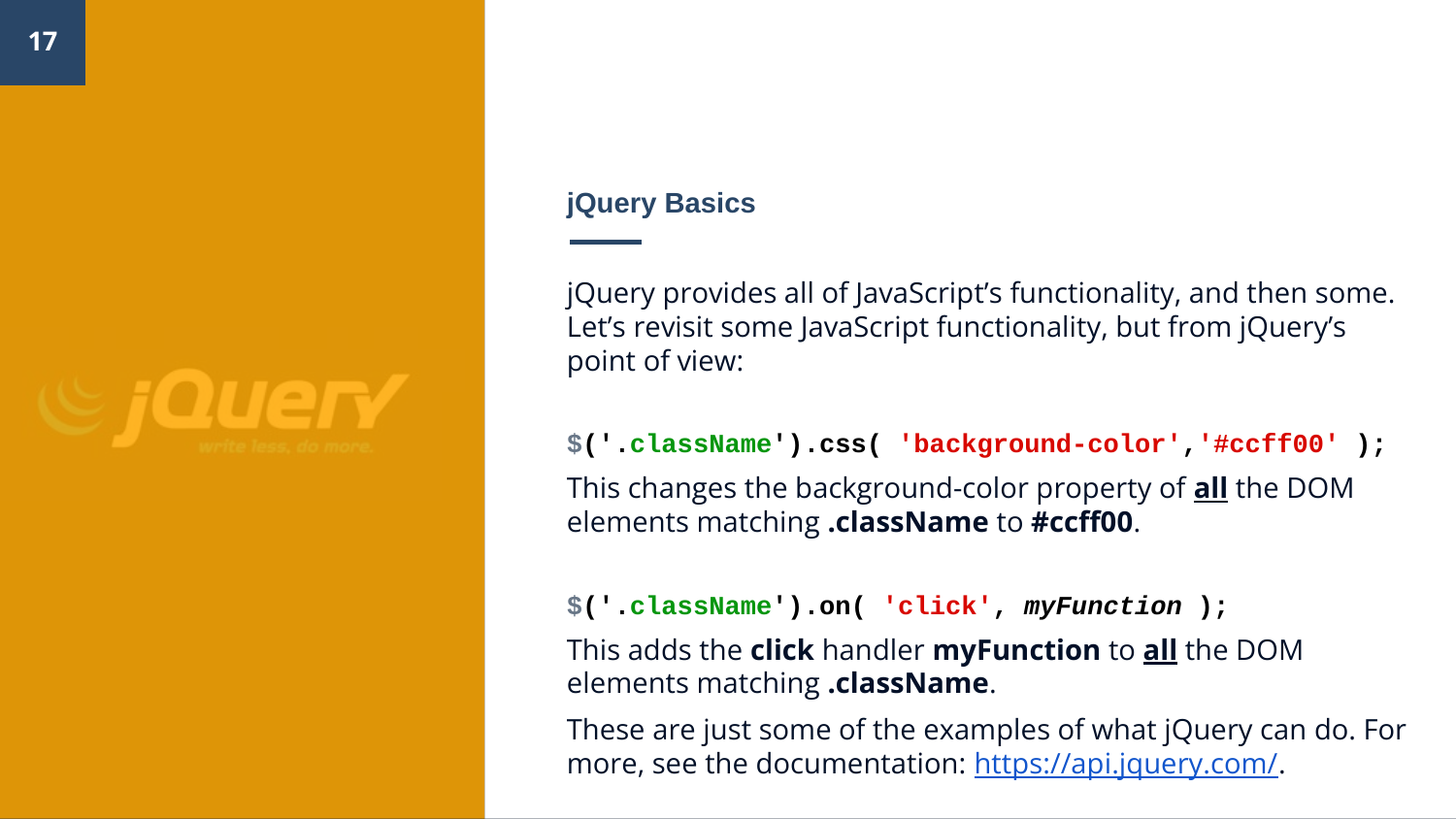

17
# jQuery Basics
jQuery provides all of JavaScript’s functionality, and then some. Let’s revisit some JavaScript functionality, but from jQuery’s point of view:
$('.className').css( 'background-color','#ccff00' );
This changes the background-color property of all the DOM elements matching .className to #ccff00.
$('.className').on( 'click', myFunction );
This adds the click handler myFunction to all the DOM elements matching .className.
These are just some of the examples of what jQuery can do. For more, see the documentation: https://api.jquery.com/.